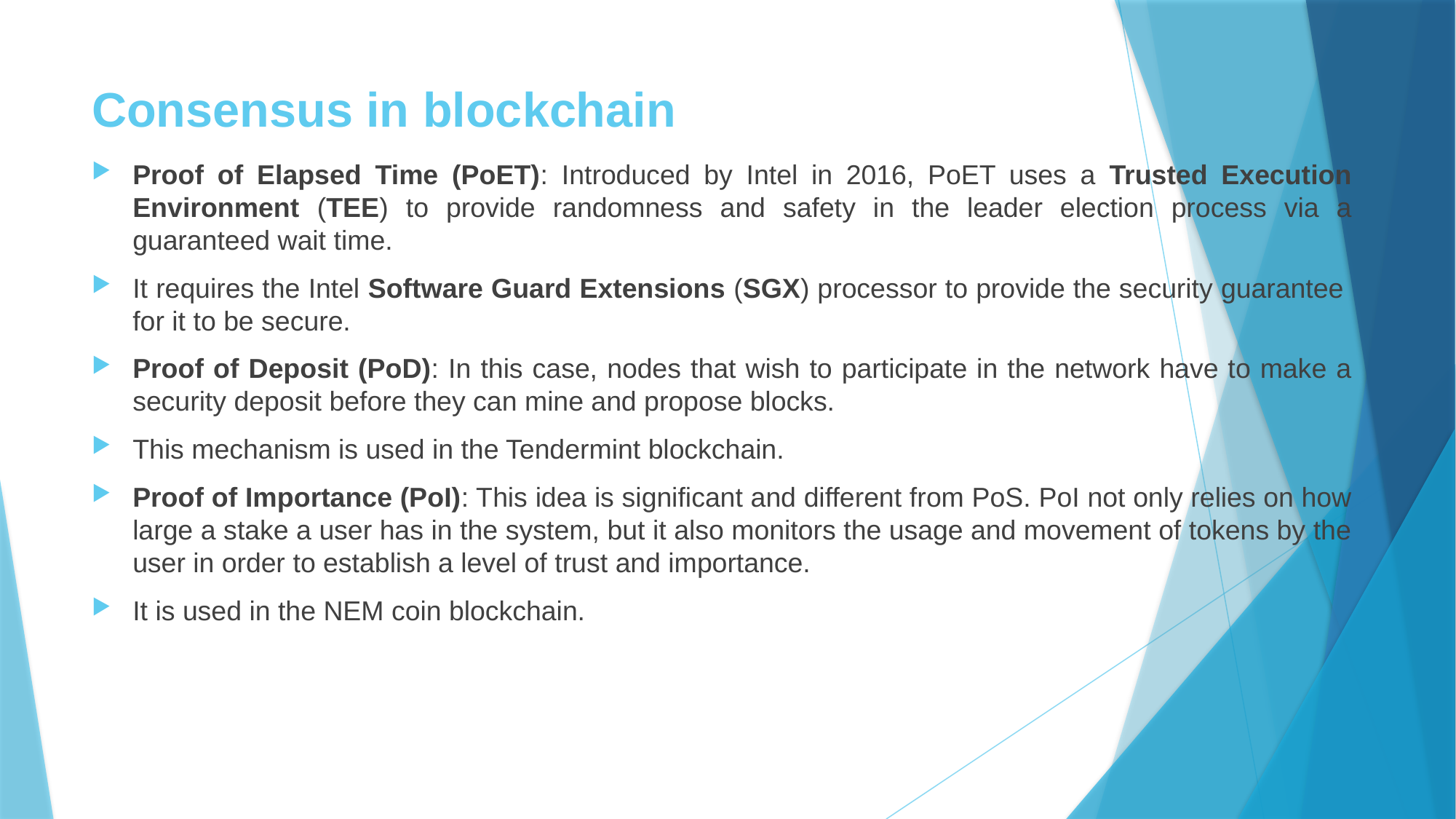

# Consensus in blockchain
Proof of Elapsed Time (PoET): Introduced by Intel in 2016, PoET uses a Trusted Execution Environment (TEE) to provide randomness and safety in the leader election process via a guaranteed wait time.
It requires the Intel Software Guard Extensions (SGX) processor to provide the security guarantee  for it to be secure.
Proof of Deposit (PoD): In this case, nodes that wish to participate in the network have to make a security deposit before they can mine and propose blocks.
This mechanism is used in the Tendermint blockchain.
Proof of Importance (PoI): This idea is significant and different from PoS. PoI not only relies on how large a stake a user has in the system, but it also monitors the usage and movement of tokens by the user in order to establish a level of trust and importance.
It is used in the NEM coin blockchain.